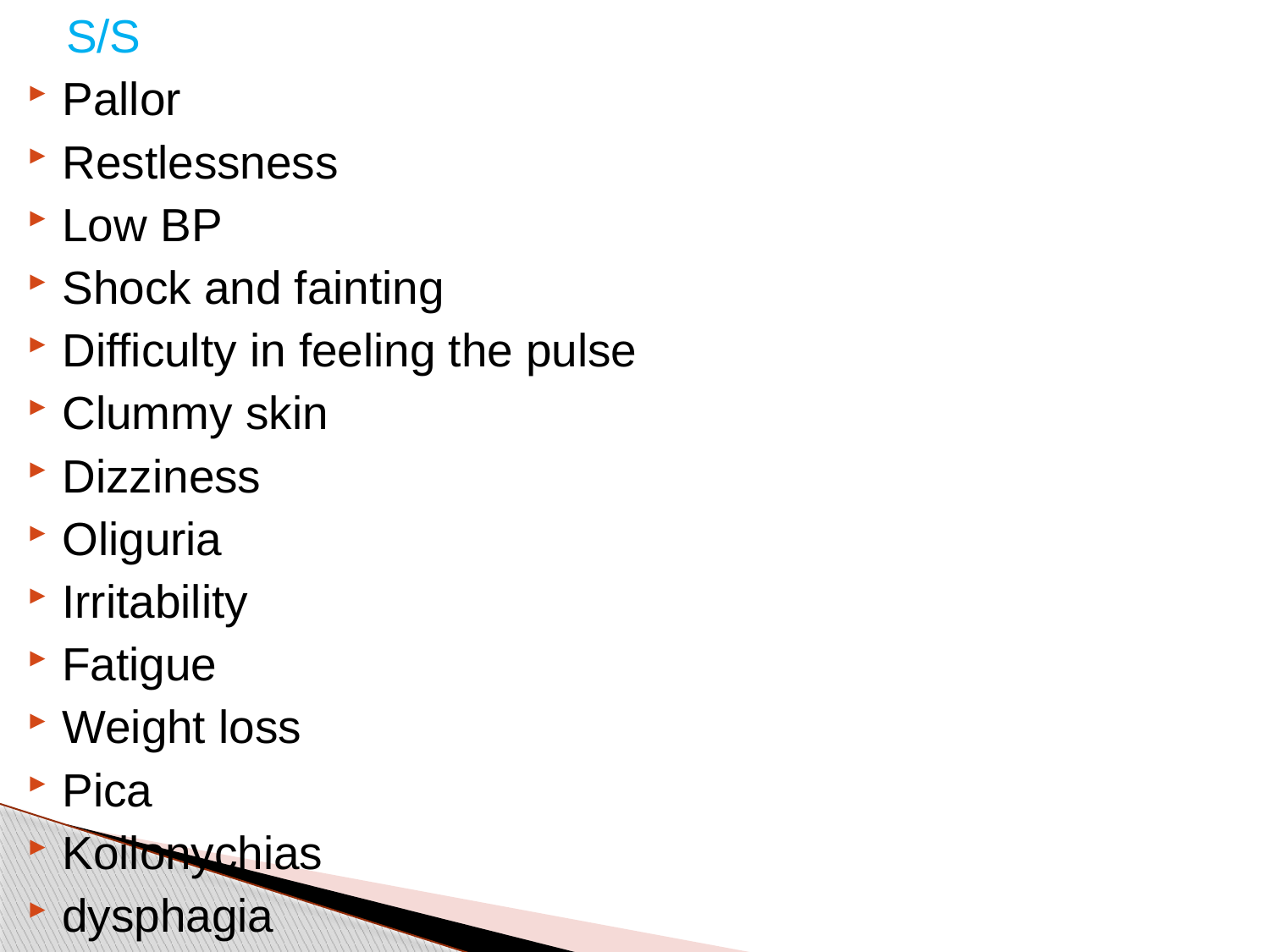

S/S
Pallor
Restlessness
Low BP
Shock and fainting
Difficulty in feeling the pulse
Clummy skin
Dizziness
Oliguria
Irritability
Fatigue
Weight loss
Pica
Koilonychias
dysphagia